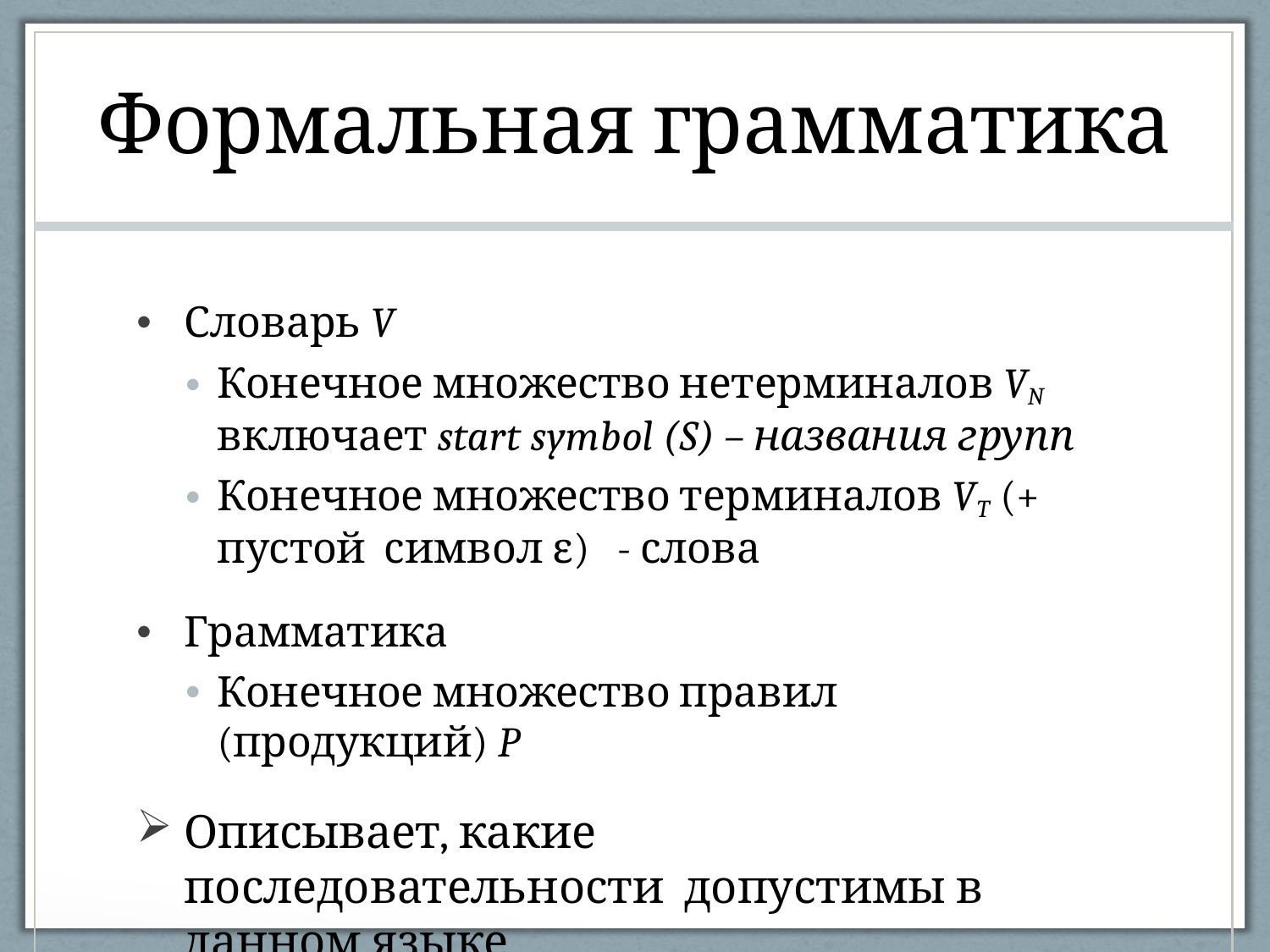

| Формальная грамматика |
| --- |
| Словарь V Конечное множество нетерминалов VN включает start symbol (S) – названия групп Конечное множество терминалов VT (+ пустой символ ε) - слова Грамматика Конечное множество правил (продукций) P Описывает, какие последовательности допустимы в данном языке |
| 14 |